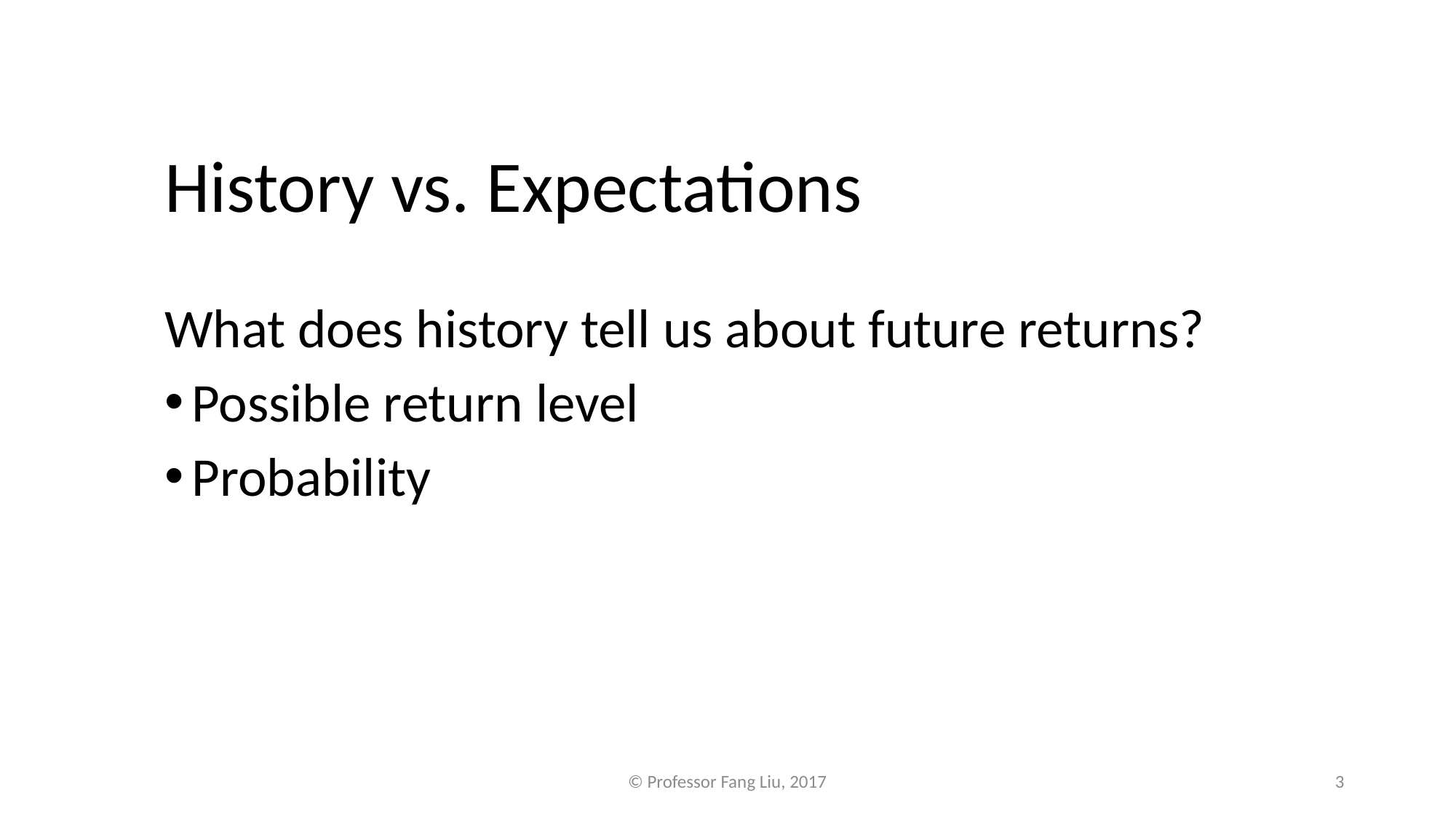

History vs. Expectations
What does history tell us about future returns?
Possible return level
Probability

© Professor Fang Liu, 2017
3